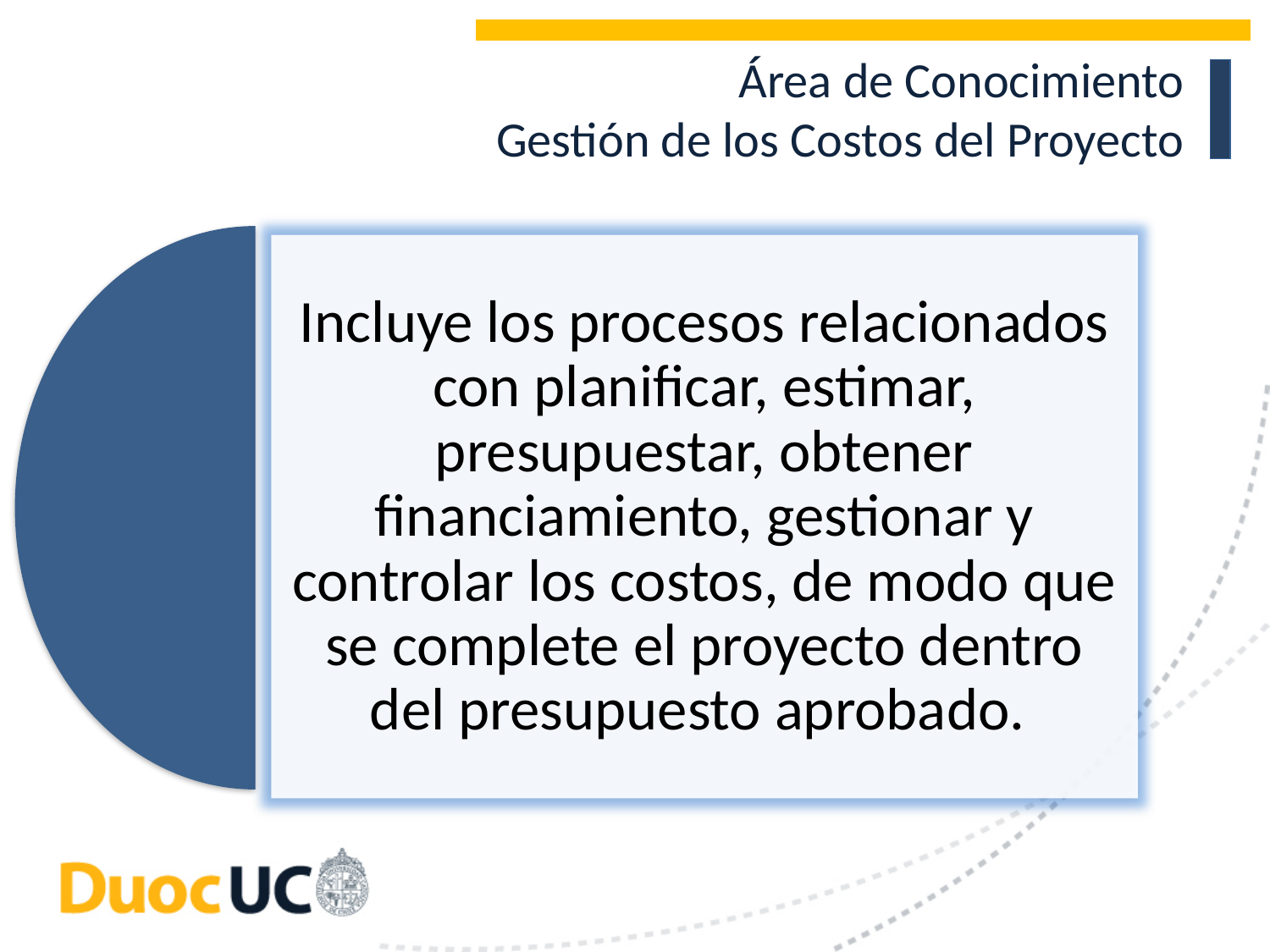

# Área de Conocimiento Gestión de los Costos del Proyecto
Incluye los procesos relacionados con planificar, estimar, presupuestar, obtener financiamiento, gestionar y controlar los costos, de modo que se complete el proyecto dentro del presupuesto aprobado.